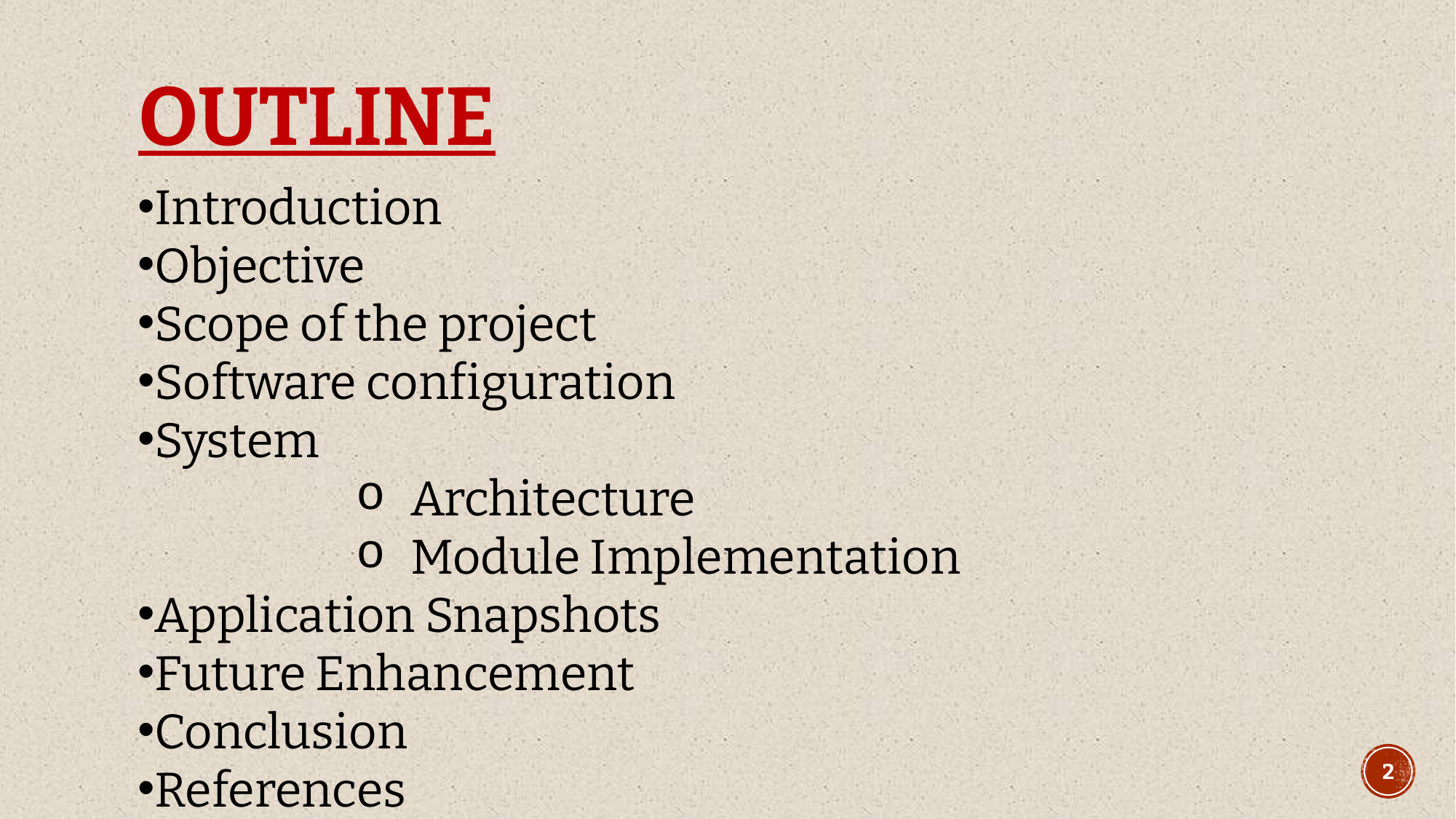

# Outline
Introduction
Objective
Scope of the project
Software configuration
System
Architecture
Module Implementation
Application Snapshots
Future Enhancement
Conclusion
References
2